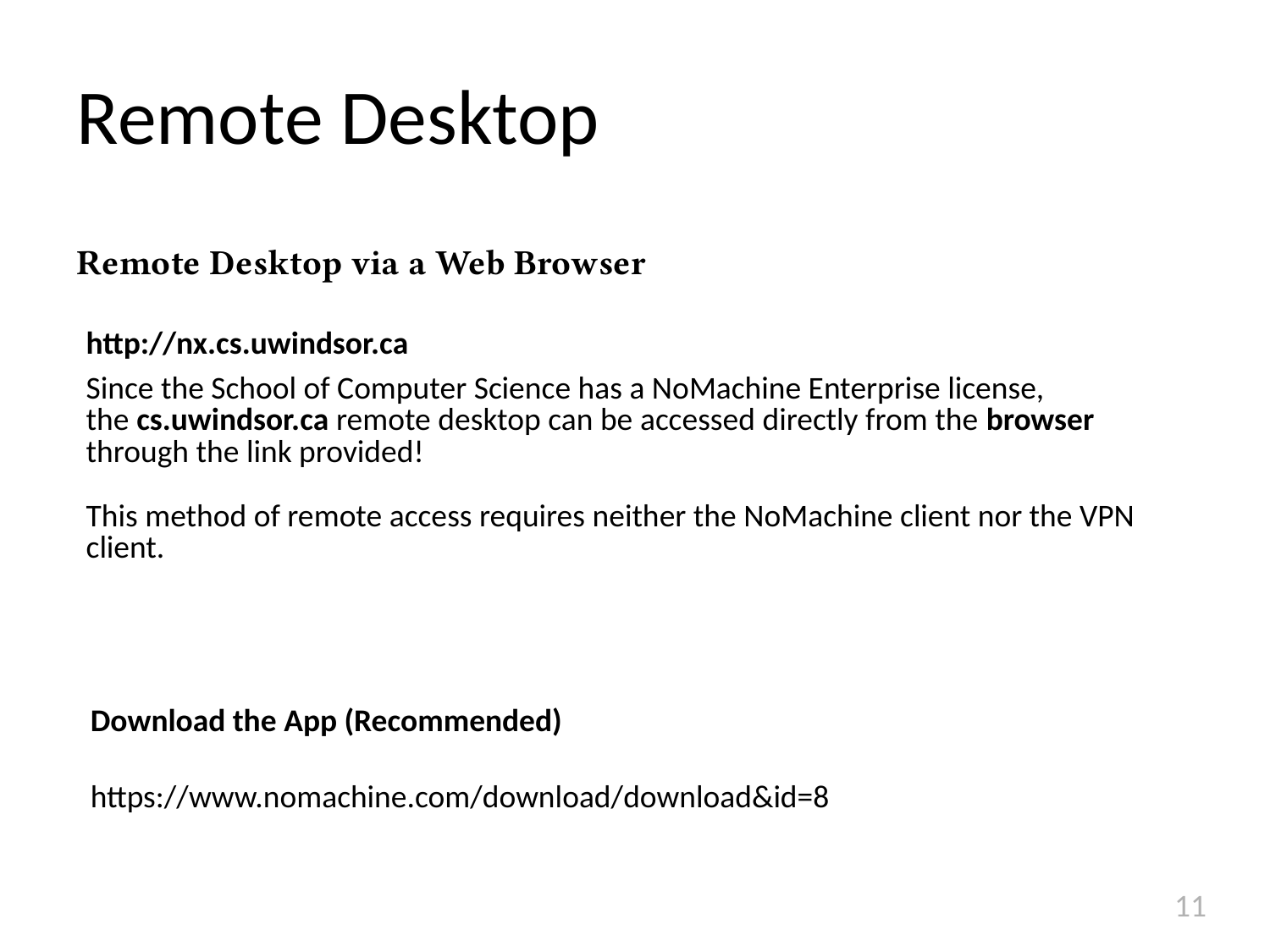

# Remote Desktop
Remote Desktop via a Web Browser

| http://nx.cs.uwindsor.ca |
| --- |
| Since the School of Computer Science has a NoMachine Enterprise license, the cs.uwindsor.ca remote desktop can be accessed directly from the browser through the link provided! This method of remote access requires neither the NoMachine client nor the VPN client. |
Download the App (Recommended)

https://www.nomachine.com/download/download&id=8
11